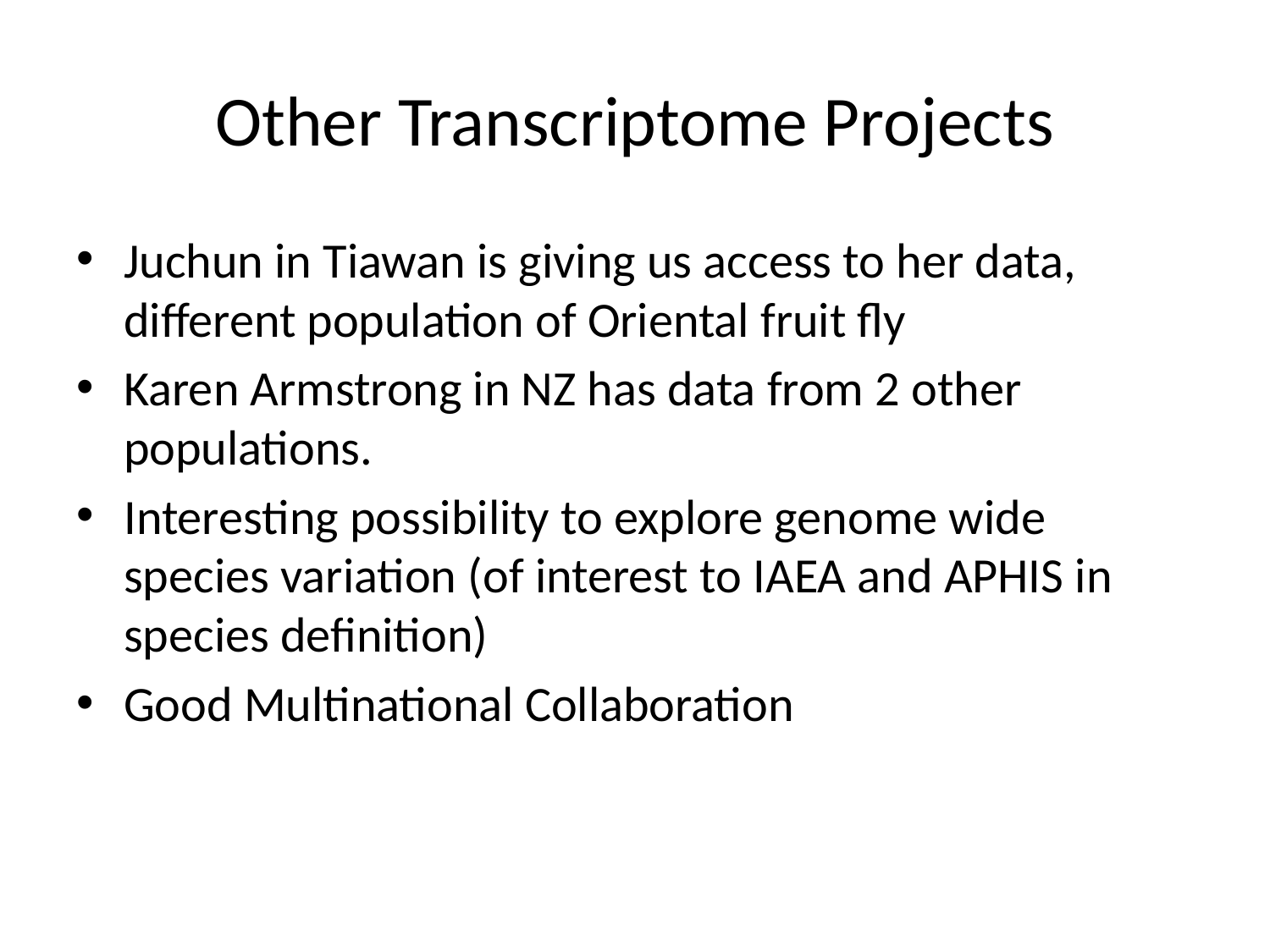

# Other Transcriptome Projects
Juchun in Tiawan is giving us access to her data, different population of Oriental fruit fly
Karen Armstrong in NZ has data from 2 other populations.
Interesting possibility to explore genome wide species variation (of interest to IAEA and APHIS in species definition)
Good Multinational Collaboration